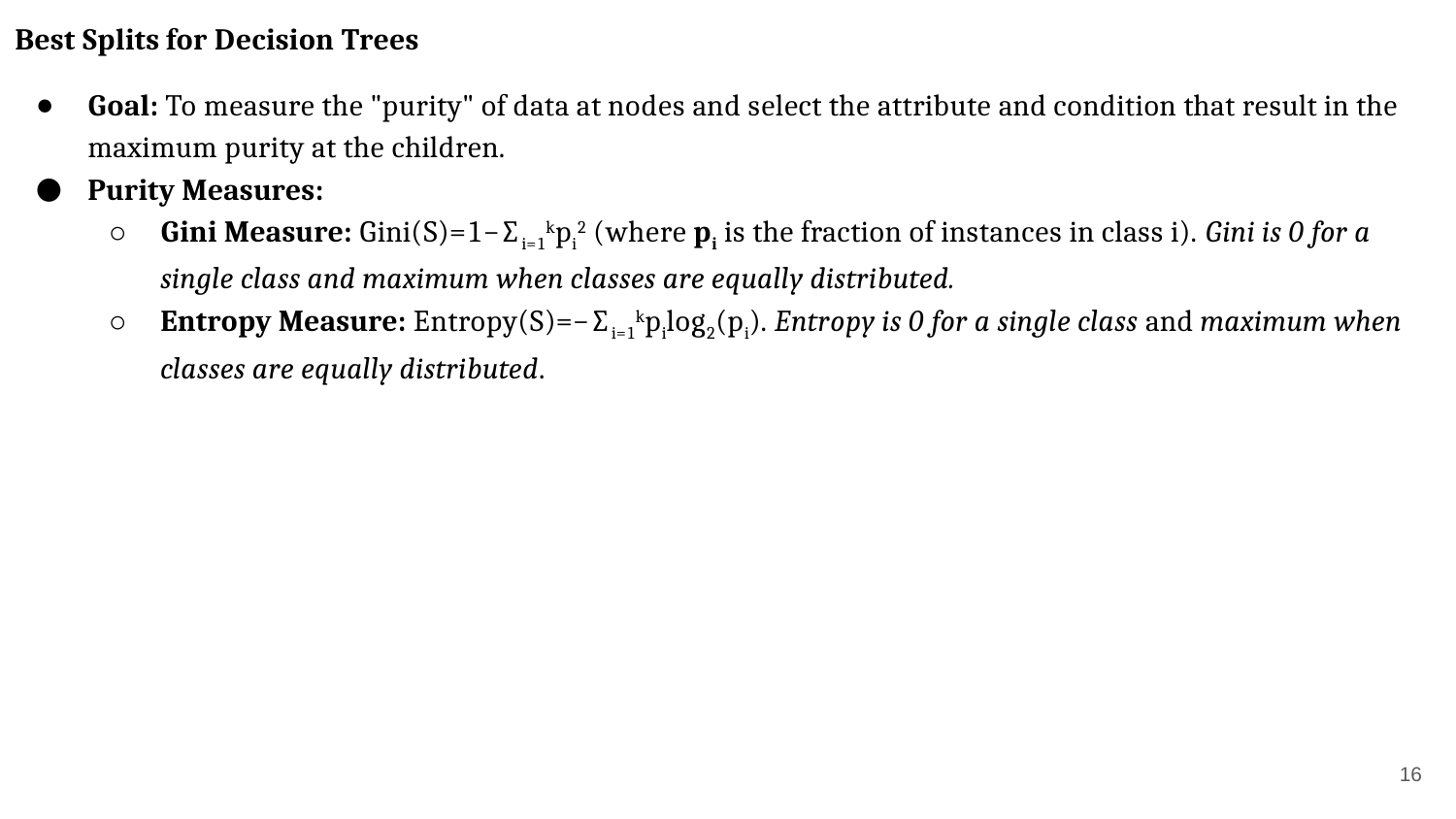

Best Splits for Decision Trees
Goal: To measure the "purity" of data at nodes and select the attribute and condition that result in the maximum purity at the children.
Purity Measures:
Gini Measure: Gini(S)=1−∑i=1k​pi2​ (where pi is the fraction of instances in class i). Gini is 0 for a single class and maximum when classes are equally distributed.
Entropy Measure: Entropy(S)=−∑i=1k​pi​log2​(pi​). Entropy is 0 for a single class and maximum when classes are equally distributed.
16